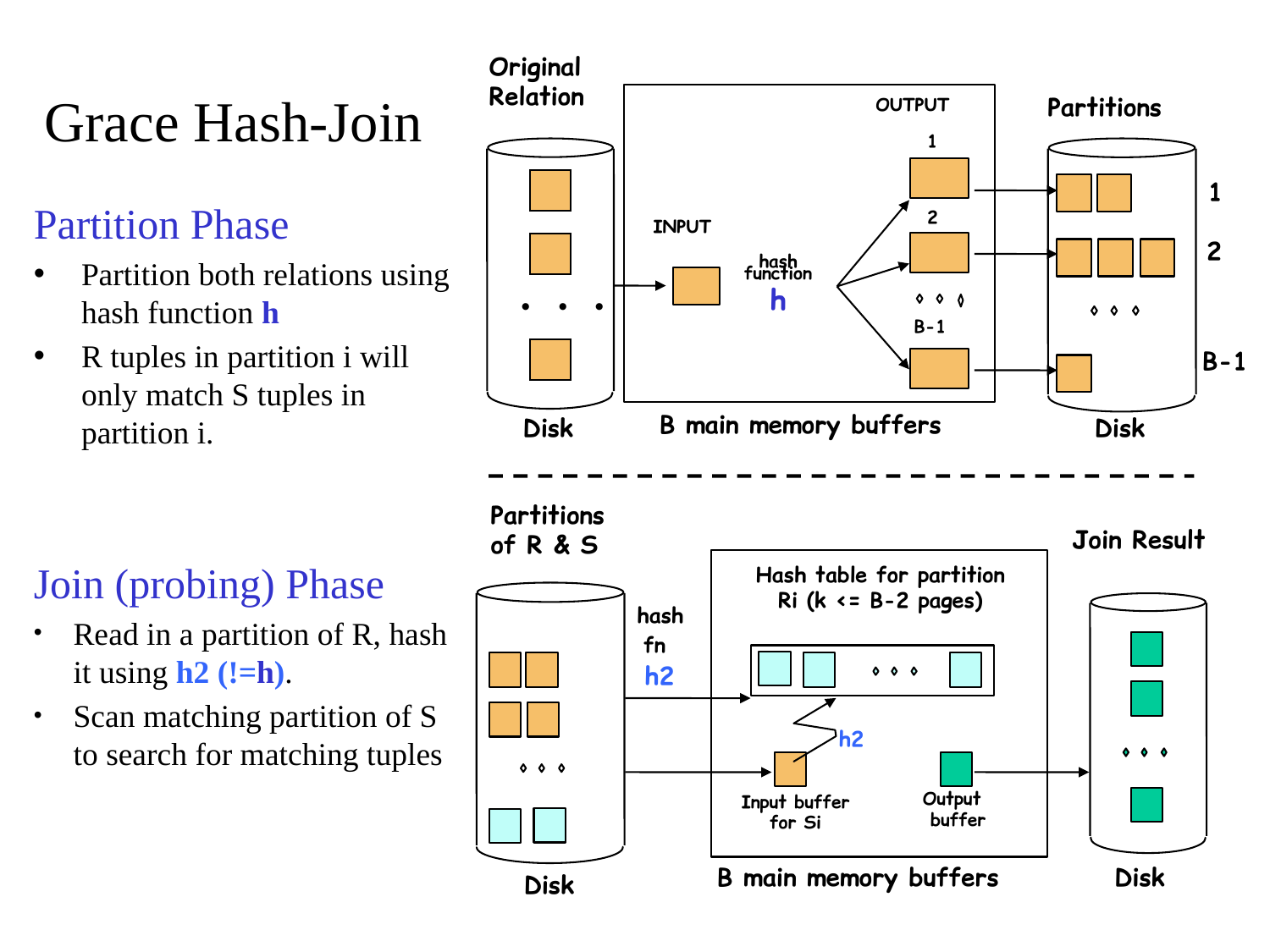

Grace Hash-Join
Original
Relation

Partitions
OUTPUT
1

1

2

INPUT
2

hash
function
h

. . .

B-1
B-1

B main memory buffers
Disk
Disk
Partition Phase
Partition both relations using hash function h
R tuples in partition i will only match S tuples in partition i.

Partitions
of R & S
Join Result

Hash table for partition
Ri (k <= B-2 pages)

hash
fn

h2

h2

Output
 buffer
Input buffer
for Si

B main memory buffers
Disk
Disk
Join (probing) Phase
Read in a partition of R, hash it using h2 (!=h).
Scan matching partition of S to search for matching tuples